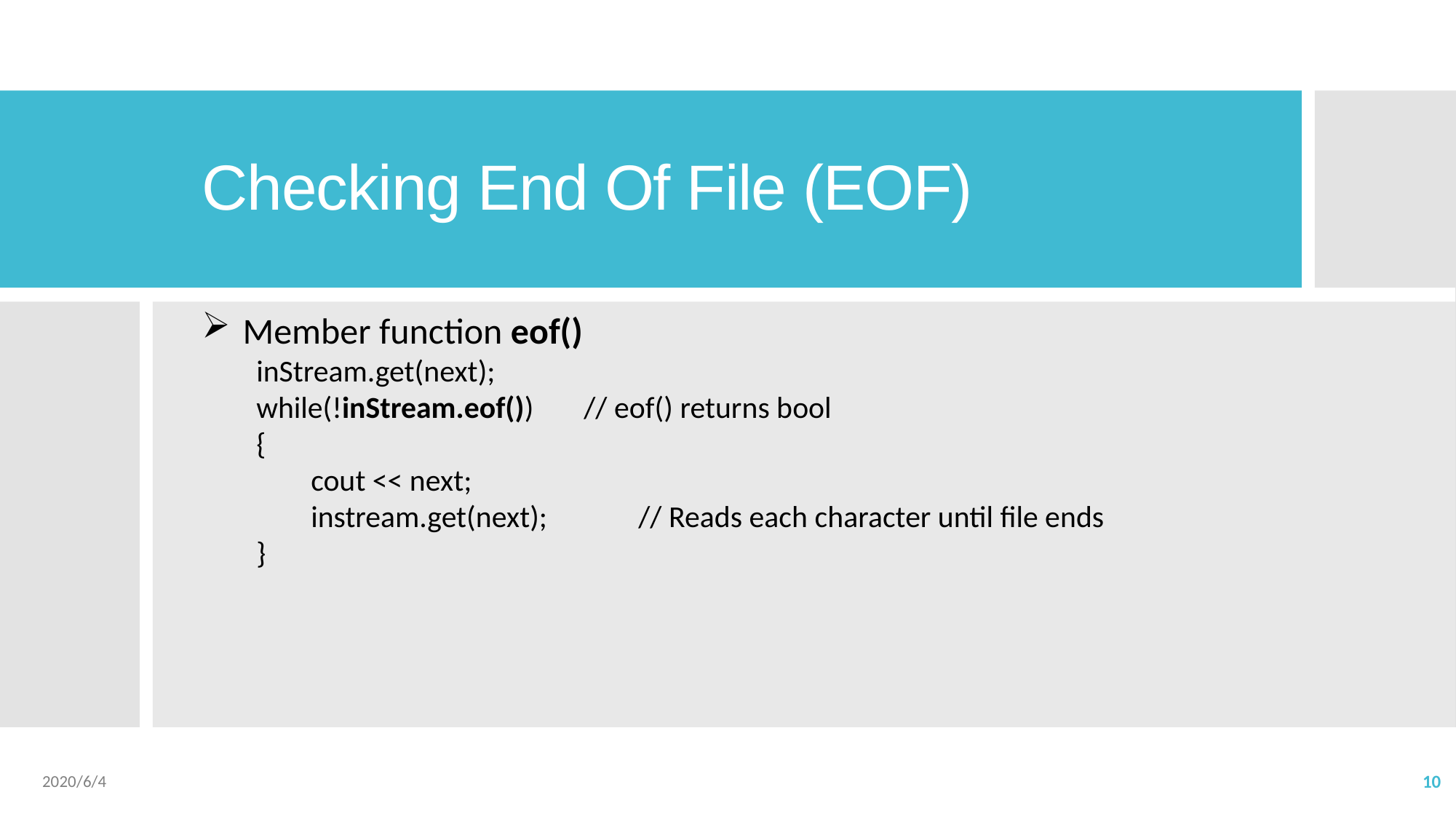

# Checking End Of File (EOF)

Member function eof()
inStream.get(next);
while(!inStream.eof())	// eof() returns bool
{
cout << next;
instream.get(next);	// Reads each character until file ends
}
2020/6/4
10